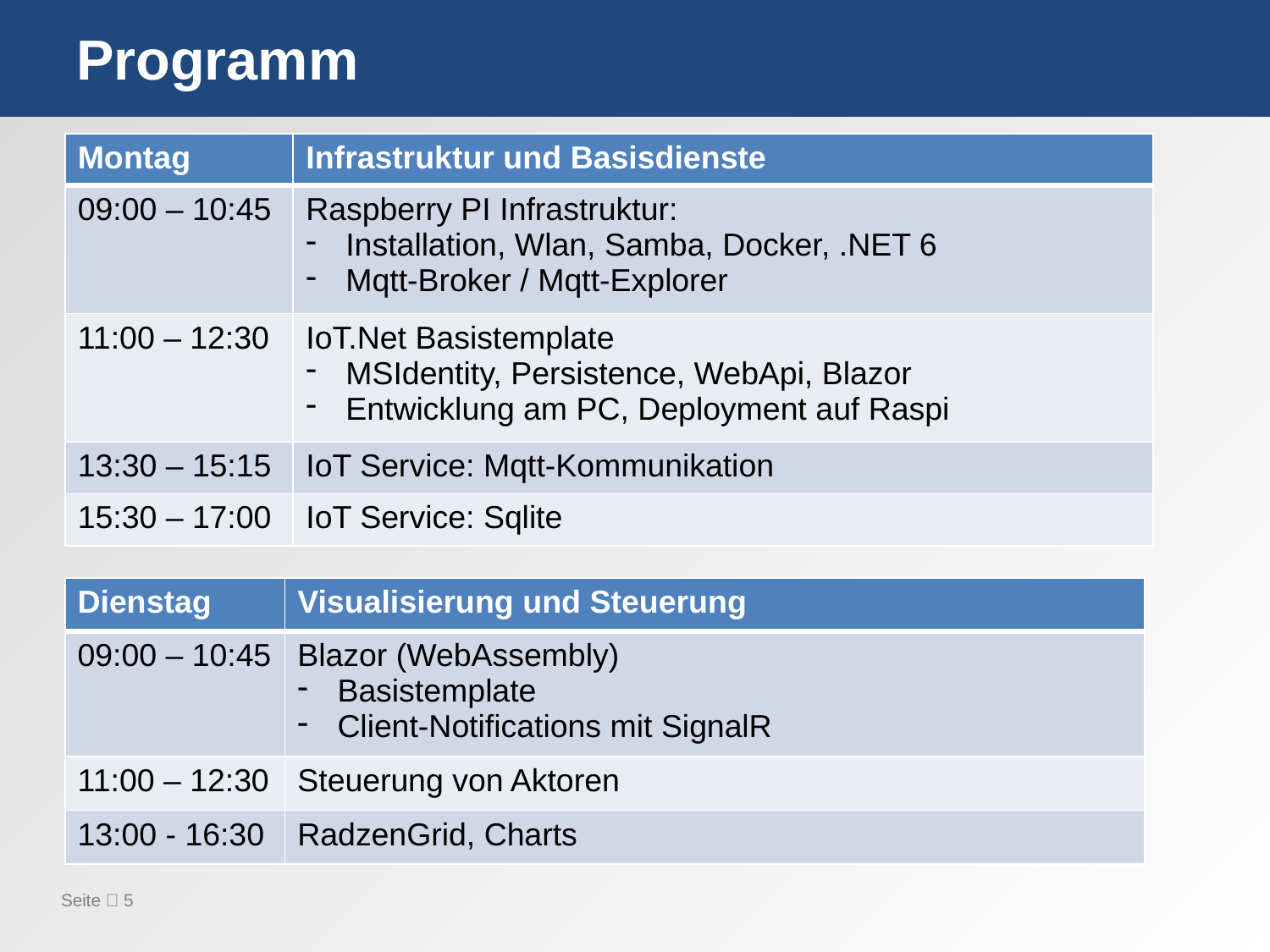

# Programm
| Montag | Infrastruktur und Basisdienste |
| --- | --- |
| 09:00 – 10:45 | Raspberry PI Infrastruktur: Installation, Wlan, Samba, Docker, .NET 6 Mqtt-Broker / Mqtt-Explorer |
| 11:00 – 12:30 | IoT.Net Basistemplate MSIdentity, Persistence, WebApi, Blazor Entwicklung am PC, Deployment auf Raspi |
| 13:30 – 15:15 | IoT Service: Mqtt-Kommunikation |
| 15:30 – 17:00 | IoT Service: Sqlite |
| Dienstag | Visualisierung und Steuerung |
| --- | --- |
| 09:00 – 10:45 | Blazor (WebAssembly) Basistemplate Client-Notifications mit SignalR |
| 11:00 – 12:30 | Steuerung von Aktoren |
| 13:00 - 16:30 | RadzenGrid, Charts |